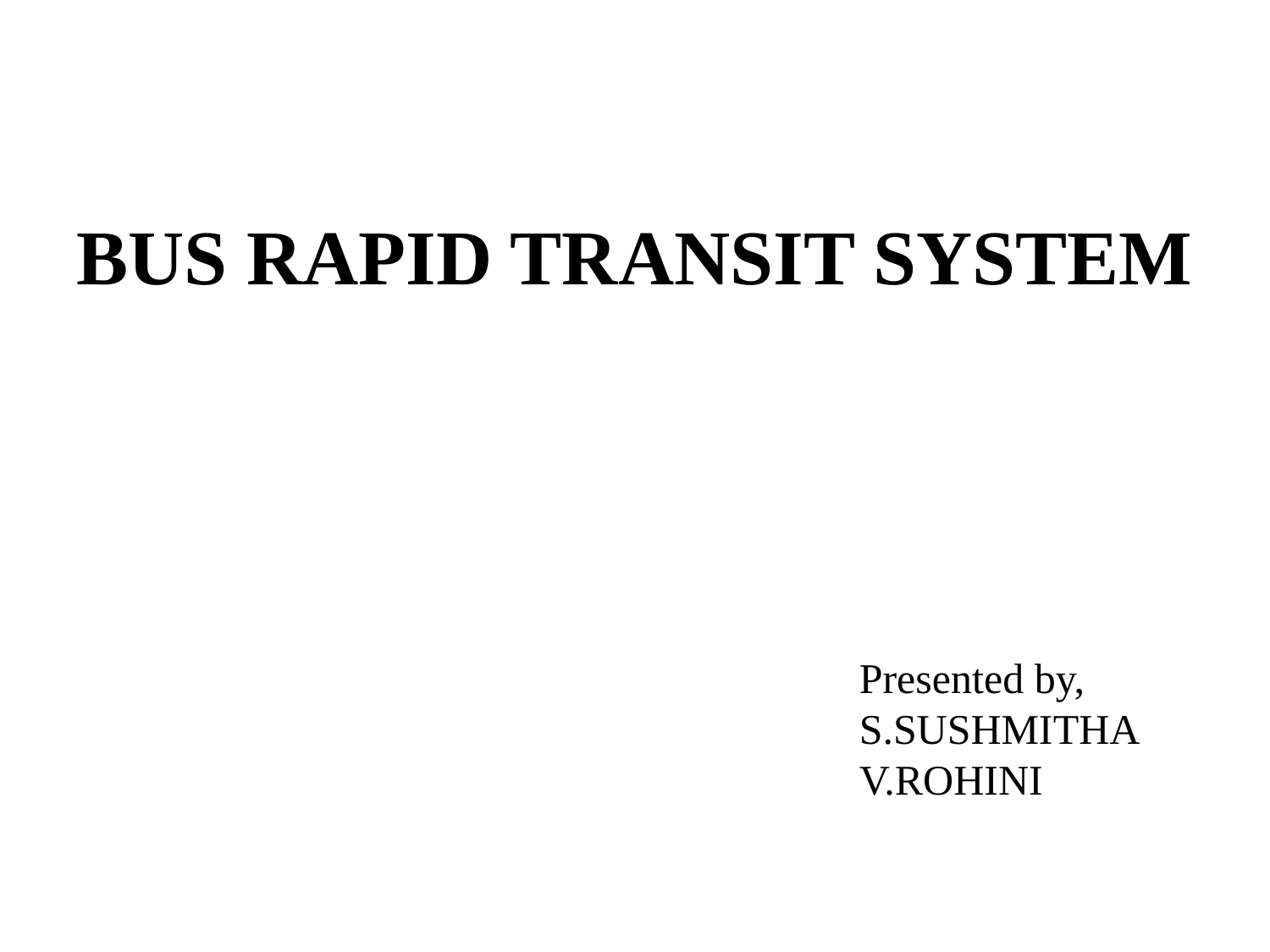

# BUS RAPID TRANSIT SYSTEM
Presented by,
S.SUSHMITHA
V.ROHINI